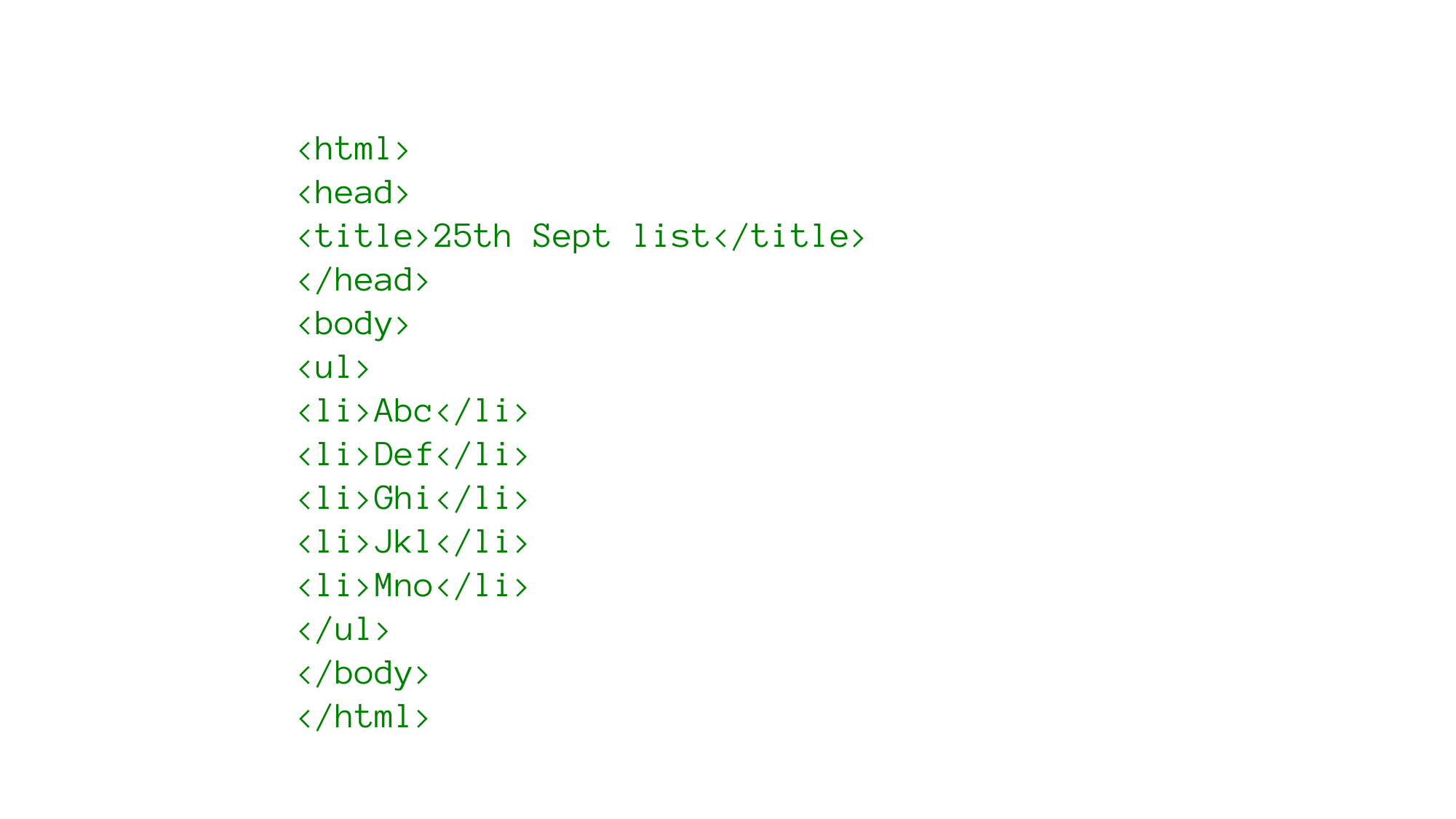

<html>
 <head>
 <title>25th Sept list</title>
 </head>
 <body>
 <ul>
 <li>Abc</li>
 <li>Def</li>
 <li>Ghi</li>
 <li>Jkl</li>
 <li>Mno</li>
 </ul>
 </body>
 </html>